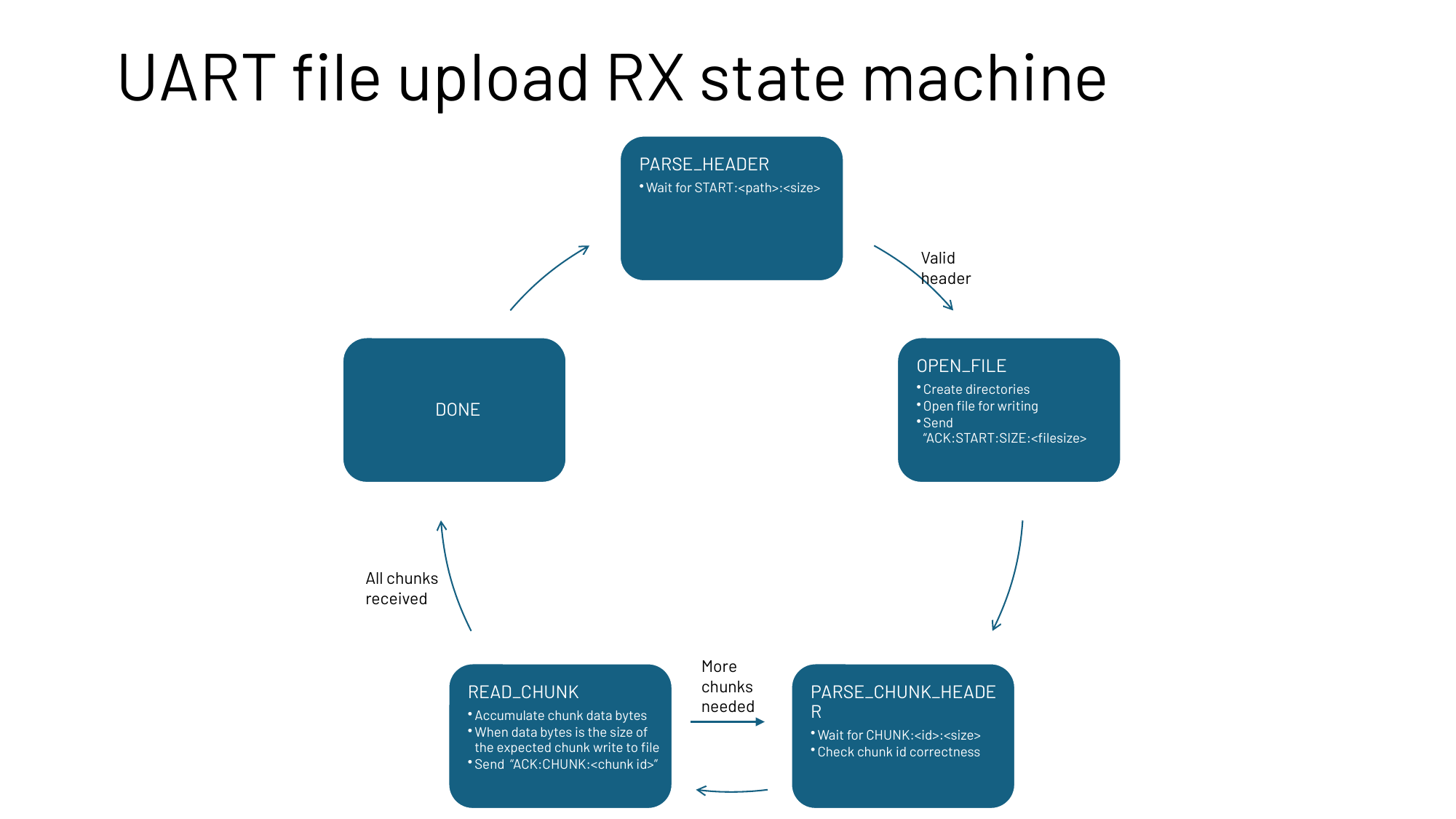

# UART file upload RX state machine
PARSE_HEADER
Wait for START:<path>:<size>
OPEN_FILE
Create directories
Open file for writing
Send “ACK:START:SIZE:<filesize>
PARSE_CHUNK_HEADER
Wait for CHUNK:<id>:<size>
Check chunk id correctness
READ_CHUNK
Accumulate chunk data bytes
When data bytes is the size of the expected chunk write to file
Send  “ACK:CHUNK:<chunk id>”
DONE
Valid header
All chunks received
More chunks needed